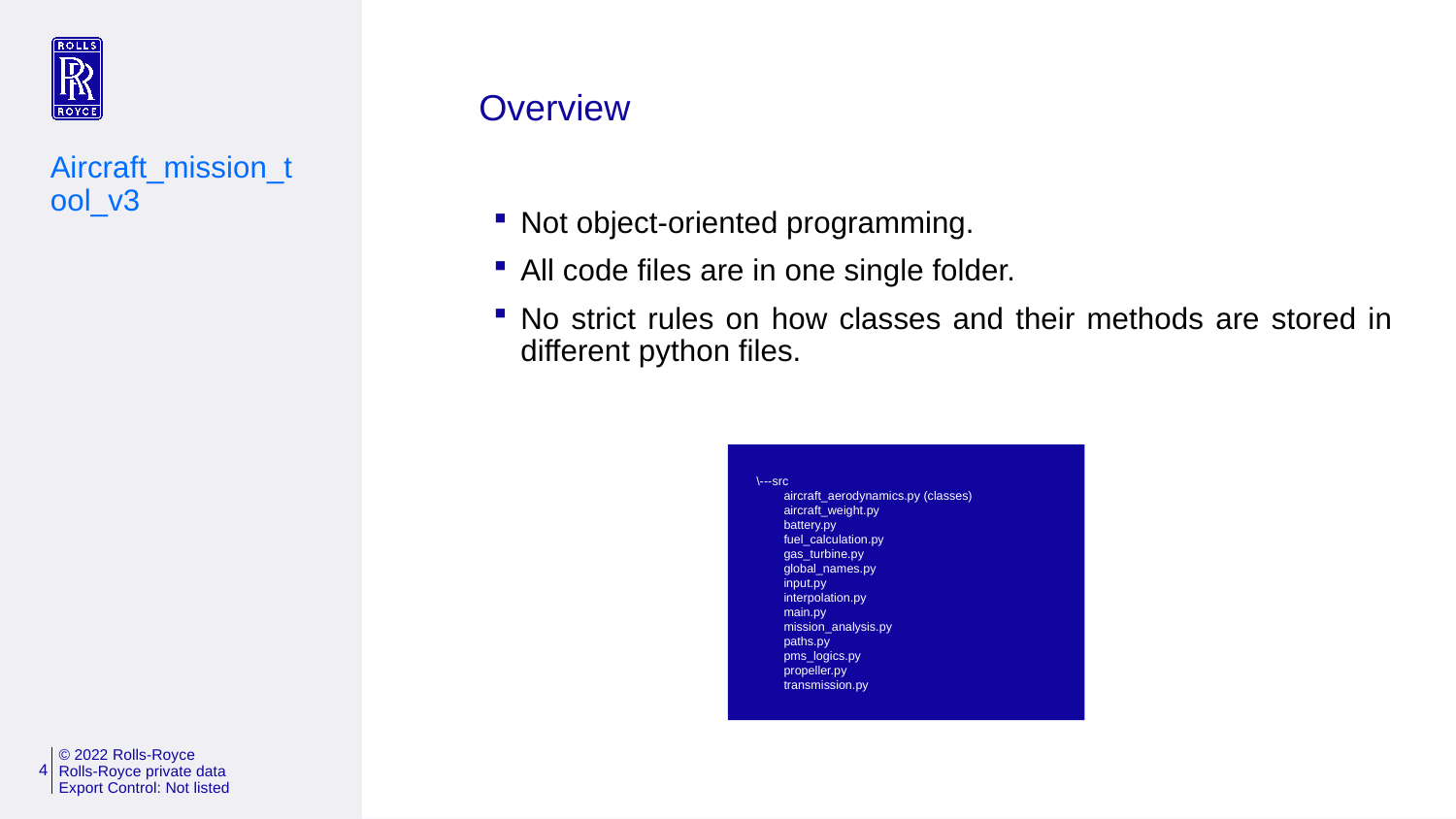

# Overview
Aircraft_mission_tool_v3
Not object-oriented programming.
All code files are in one single folder.
No strict rules on how classes and their methods are stored in different python files.
\---src
        aircraft_aerodynamics.py (classes)
        aircraft_weight.py
        battery.py
        fuel_calculation.py
        gas_turbine.py
        global_names.py
        input.py
        interpolation.py
        main.py
        mission_analysis.py
        paths.py
        pms_logics.py
        propeller.py
        transmission.py